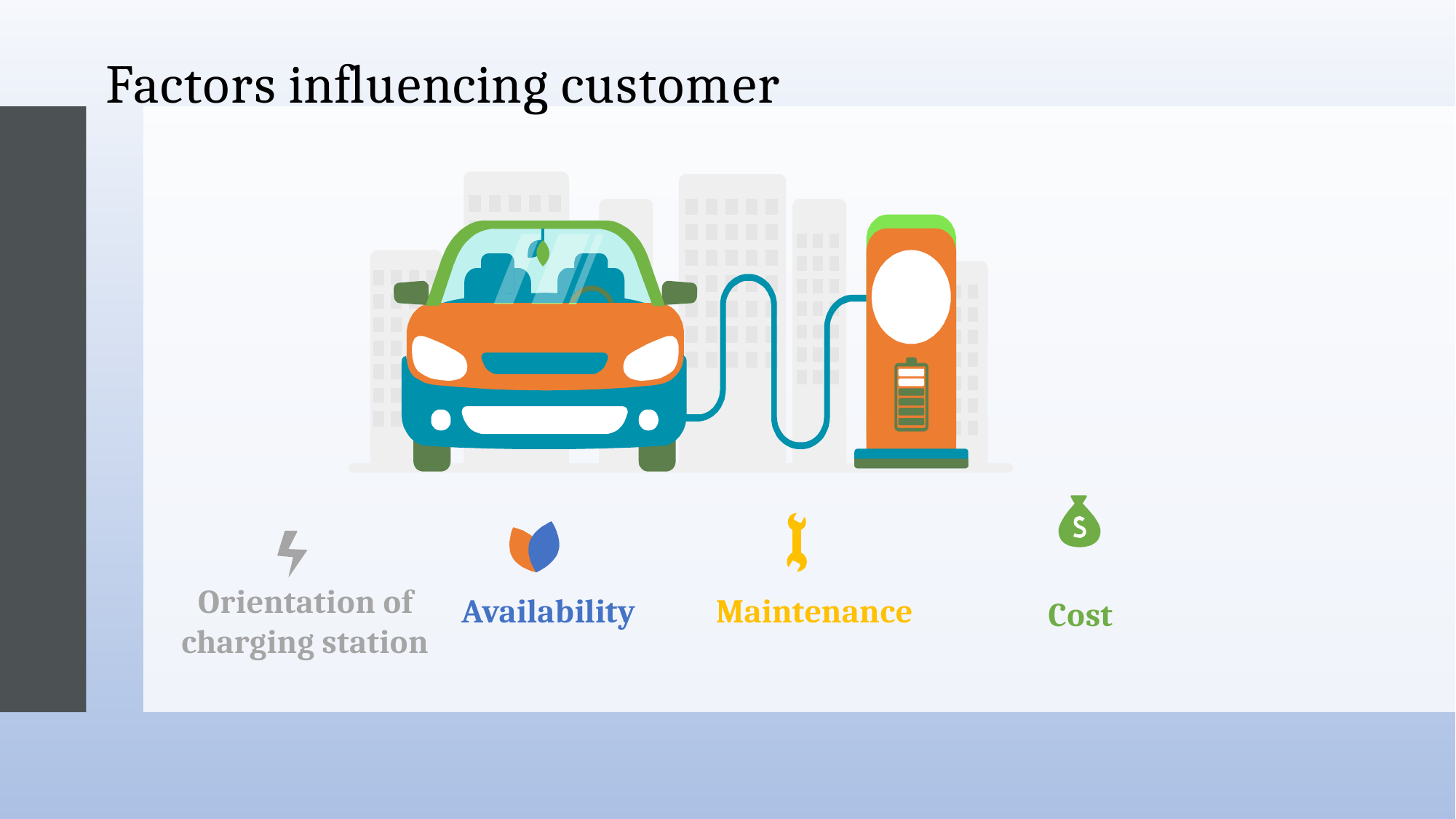

Factors influencing customer

Orientation of charging station
Maintenance
Availability
Cost